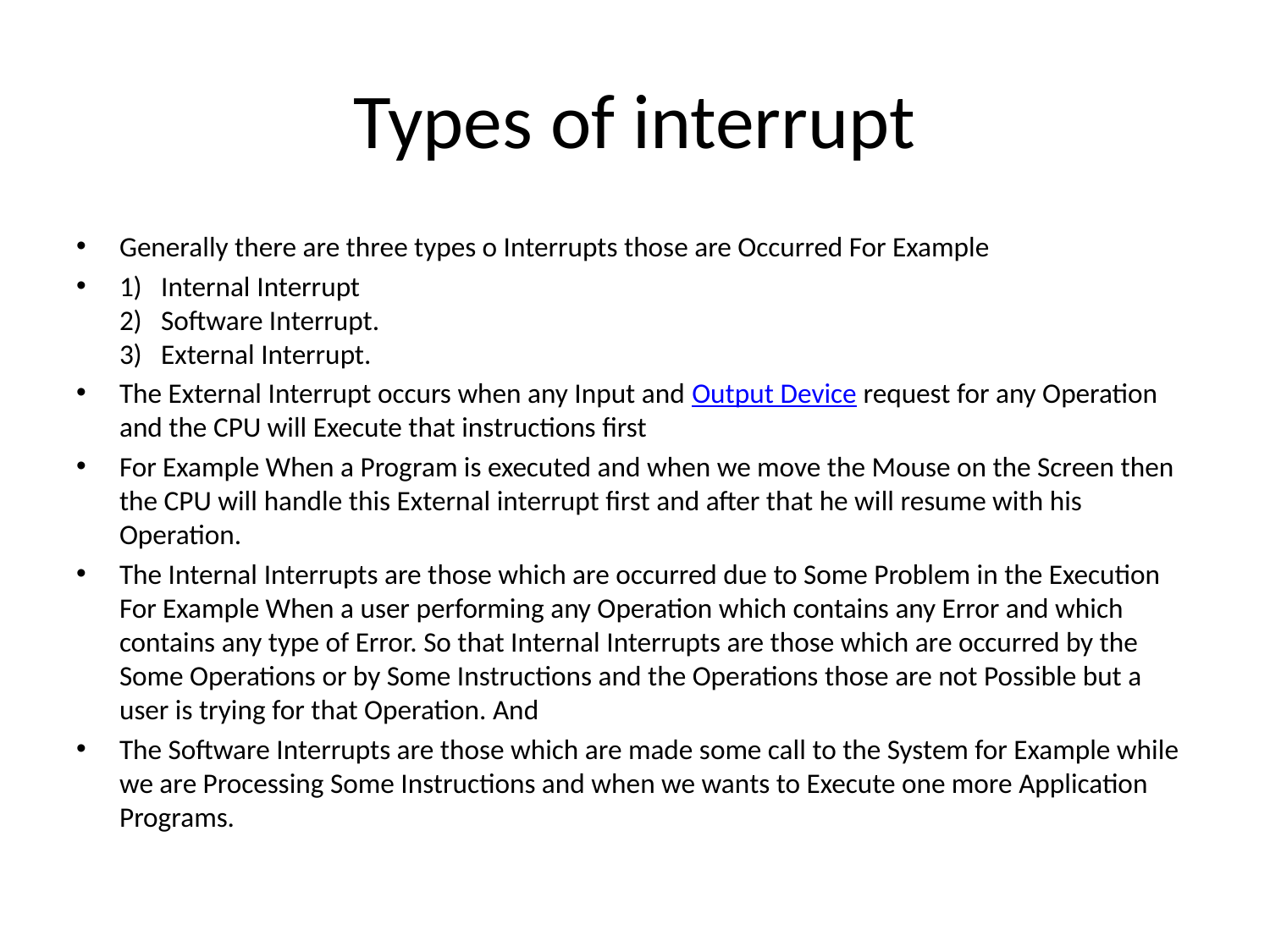

# Types of interrupt
Generally there are three types o Interrupts those are Occurred For Example
1)   Internal Interrupt
2)   Software Interrupt.
3)   External Interrupt.
The External Interrupt occurs when any Input and Output Device request for any Operation and the CPU will Execute that instructions first
For Example When a Program is executed and when we move the Mouse on the Screen then the CPU will handle this External interrupt first and after that he will resume with his Operation.
The Internal Interrupts are those which are occurred due to Some Problem in the Execution For Example When a user performing any Operation which contains any Error and which contains any type of Error. So that Internal Interrupts are those which are occurred by the Some Operations or by Some Instructions and the Operations those are not Possible but a user is trying for that Operation. And
The Software Interrupts are those which are made some call to the System for Example while we are Processing Some Instructions and when we wants to Execute one more Application Programs.